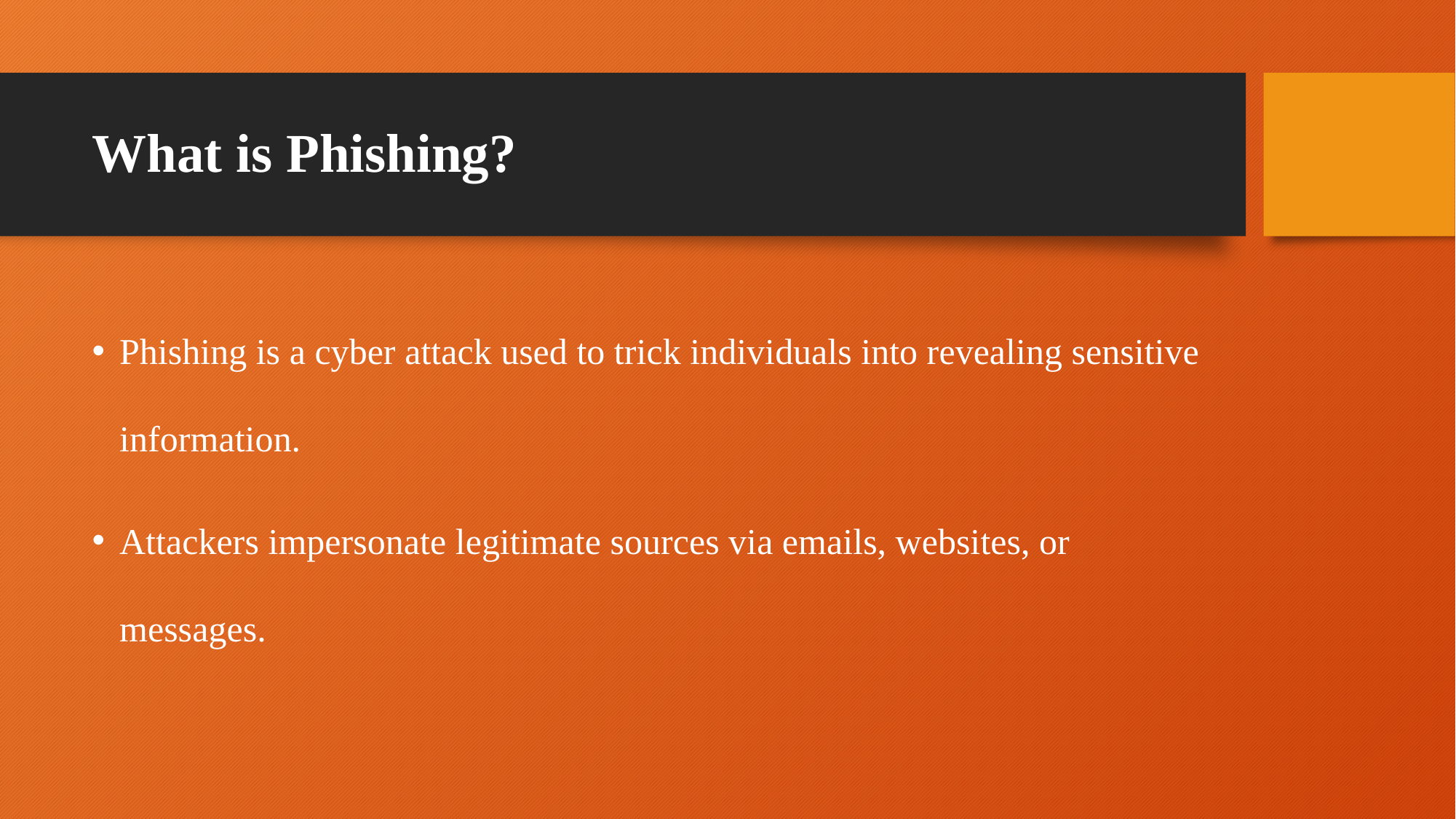

# What is Phishing?
Phishing is a cyber attack used to trick individuals into revealing sensitive information.
Attackers impersonate legitimate sources via emails, websites, or messages.